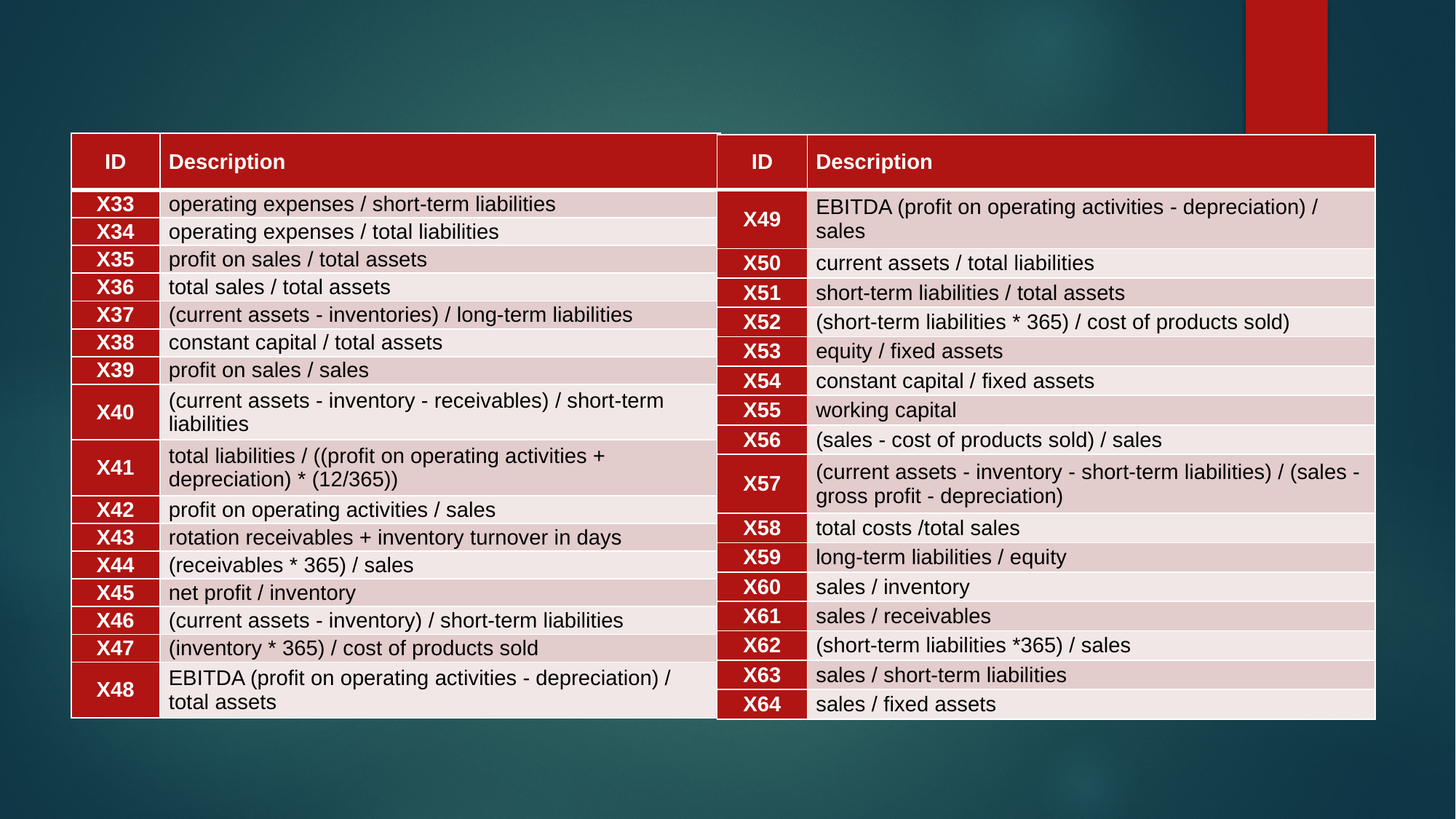

| ID | Description |
| --- | --- |
| X33 | operating expenses / short-term liabilities |
| X34 | operating expenses / total liabilities |
| X35 | profit on sales / total assets |
| X36 | total sales / total assets |
| X37 | (current assets - inventories) / long-term liabilities |
| X38 | constant capital / total assets |
| X39 | profit on sales / sales |
| X40 | (current assets - inventory - receivables) / short-term liabilities |
| X41 | total liabilities / ((profit on operating activities + depreciation) \* (12/365)) |
| X42 | profit on operating activities / sales |
| X43 | rotation receivables + inventory turnover in days |
| X44 | (receivables \* 365) / sales |
| X45 | net profit / inventory |
| X46 | (current assets - inventory) / short-term liabilities |
| X47 | (inventory \* 365) / cost of products sold |
| X48 | EBITDA (profit on operating activities - depreciation) / total assets |
| ID | Description |
| --- | --- |
| X49 | EBITDA (profit on operating activities - depreciation) / sales |
| X50 | current assets / total liabilities |
| X51 | short-term liabilities / total assets |
| X52 | (short-term liabilities \* 365) / cost of products sold) |
| X53 | equity / fixed assets |
| X54 | constant capital / fixed assets |
| X55 | working capital |
| X56 | (sales - cost of products sold) / sales |
| X57 | (current assets - inventory - short-term liabilities) / (sales - gross profit - depreciation) |
| X58 | total costs /total sales |
| X59 | long-term liabilities / equity |
| X60 | sales / inventory |
| X61 | sales / receivables |
| X62 | (short-term liabilities \*365) / sales |
| X63 | sales / short-term liabilities |
| X64 | sales / fixed assets |